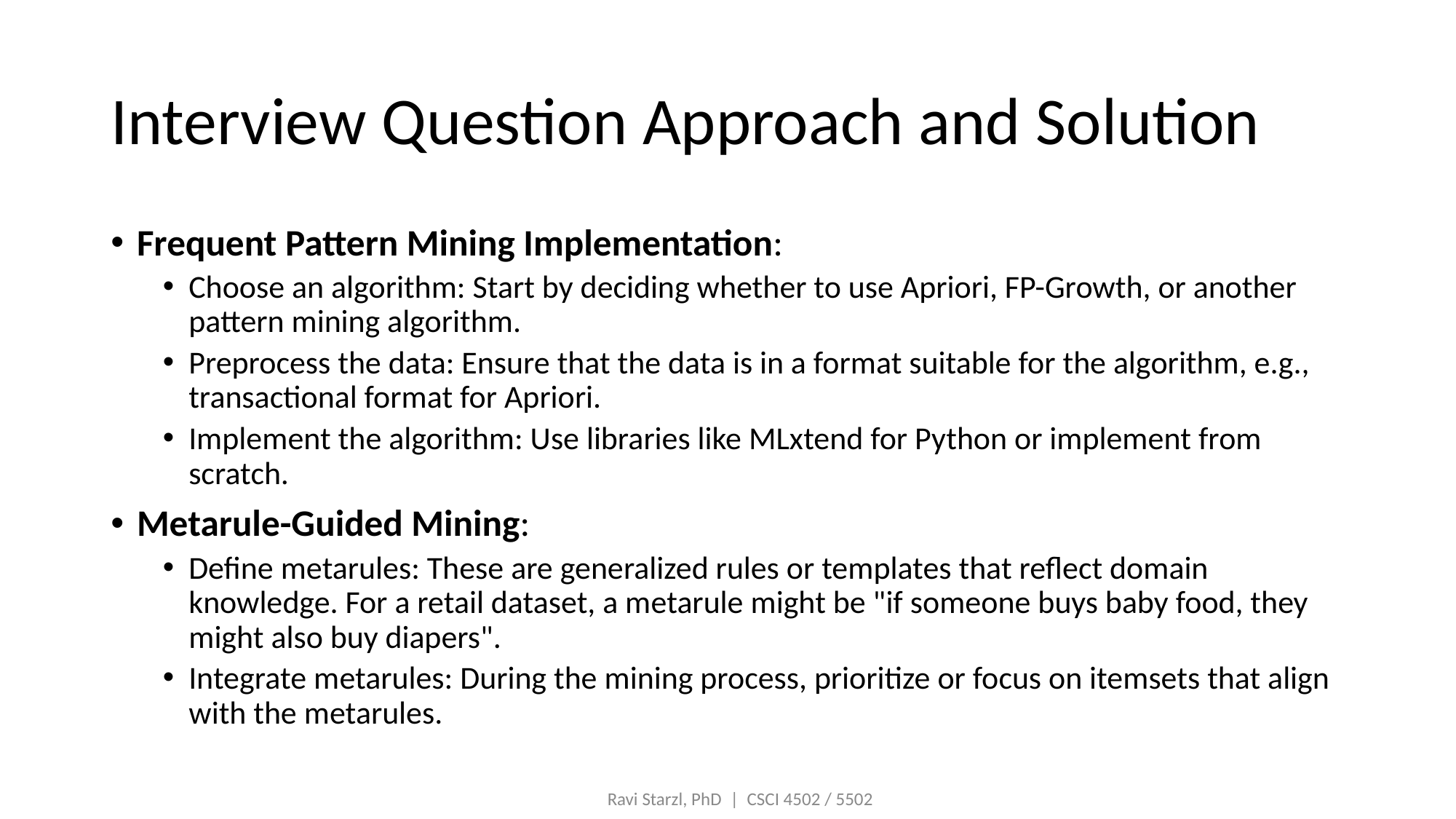

# Interview Question Approach and Solution
Frequent Pattern Mining Implementation:
Choose an algorithm: Start by deciding whether to use Apriori, FP-Growth, or another pattern mining algorithm.
Preprocess the data: Ensure that the data is in a format suitable for the algorithm, e.g., transactional format for Apriori.
Implement the algorithm: Use libraries like MLxtend for Python or implement from scratch.
Metarule-Guided Mining:
Define metarules: These are generalized rules or templates that reflect domain knowledge. For a retail dataset, a metarule might be "if someone buys baby food, they might also buy diapers".
Integrate metarules: During the mining process, prioritize or focus on itemsets that align with the metarules.

Ravi Starzl, PhD  |  CSCI 4502 / 5502